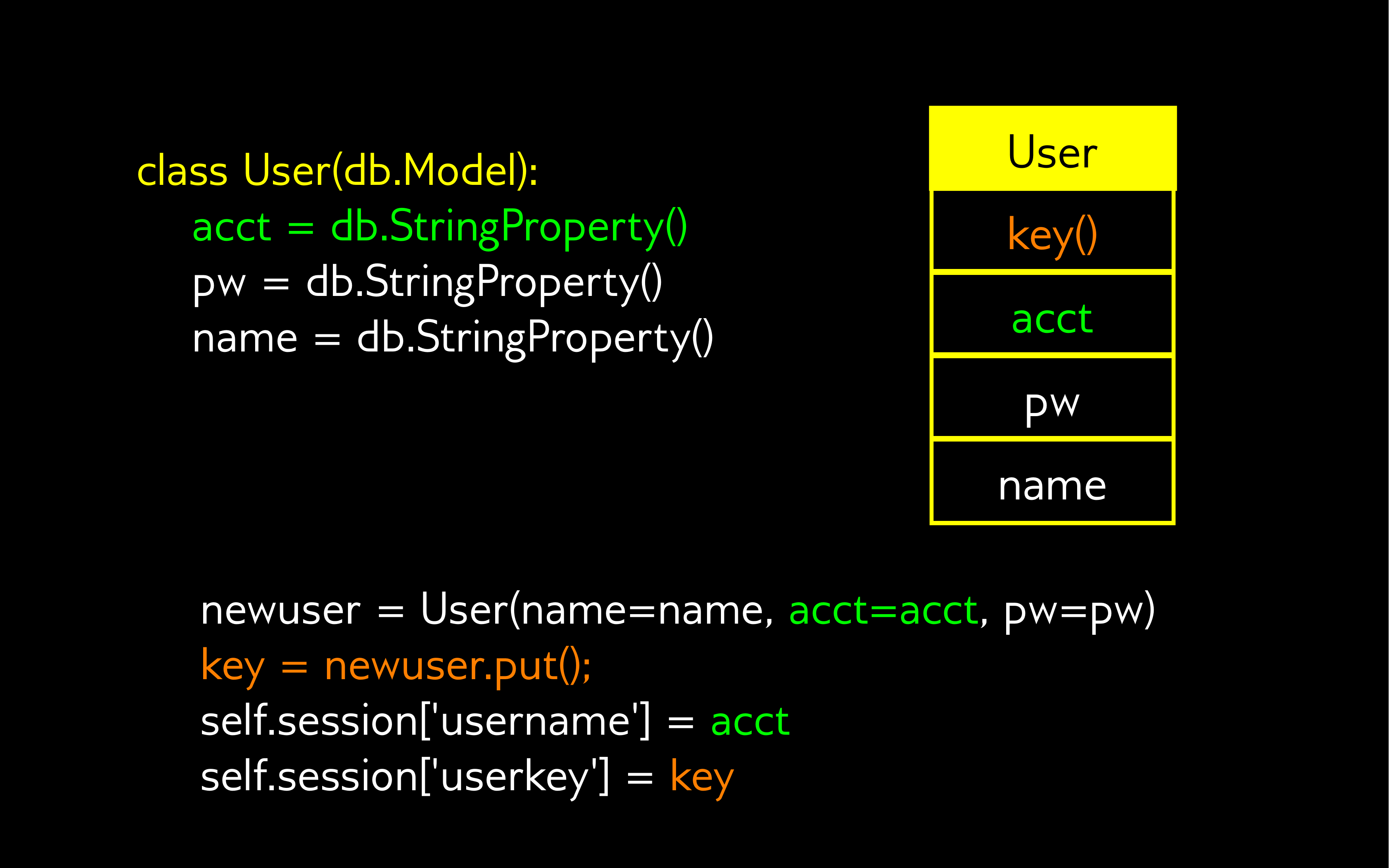

User
class User(db.Model):
    acct = db.StringProperty()
    pw = db.StringProperty()
    name = db.StringProperty()

key()
acct
pw
name
    newuser = User(name=name, acct=acct, pw=pw)
    key = newuser.put();
    self.session['username'] = acct
    self.session['userkey'] = key